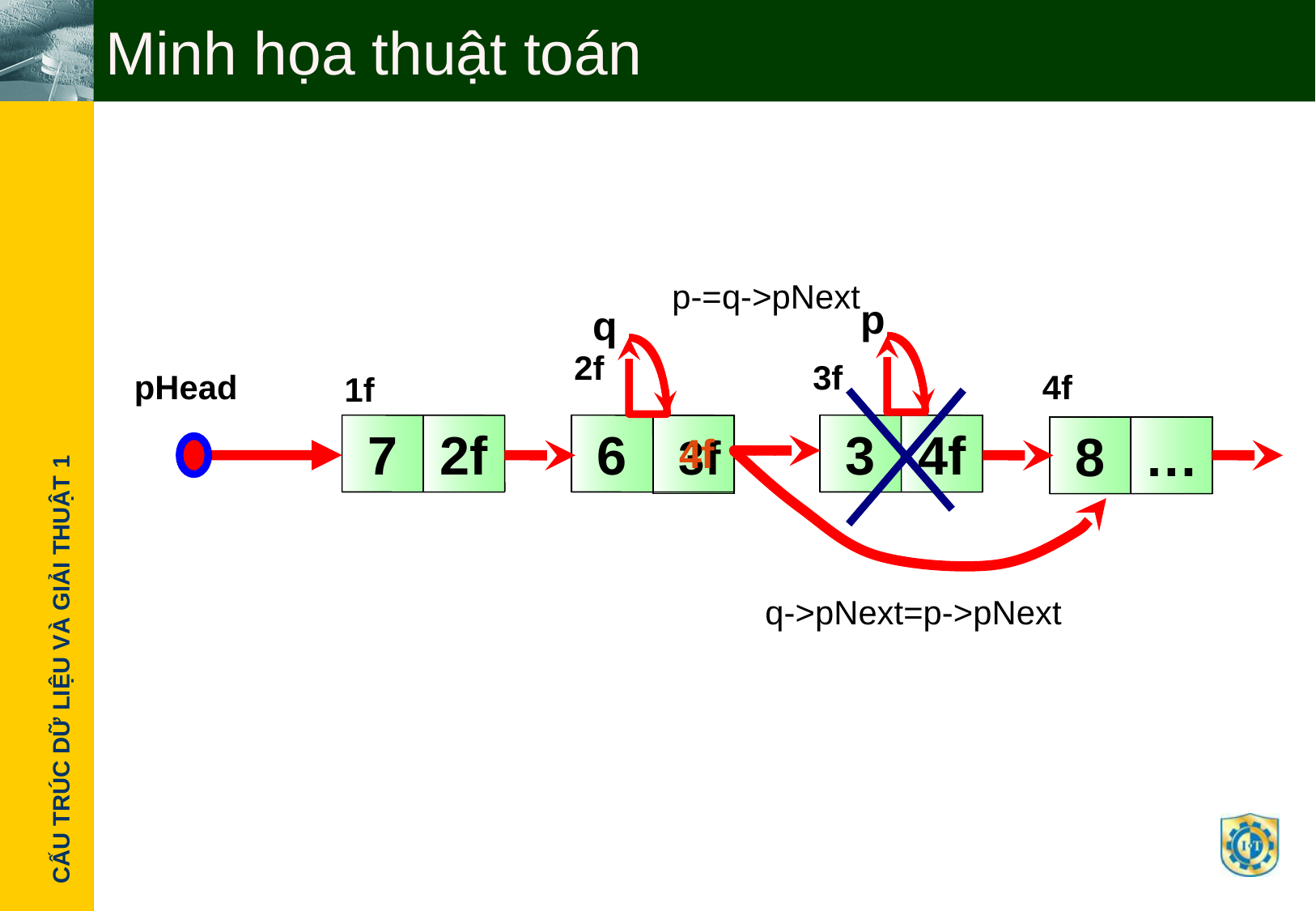

Minh họa thuật toán
p-=q->pNext
p

q

2f
3f
pHead
4f
1f

7
2f

6

3
4f

8

…

3f
4f

q->pNext=p->pNext